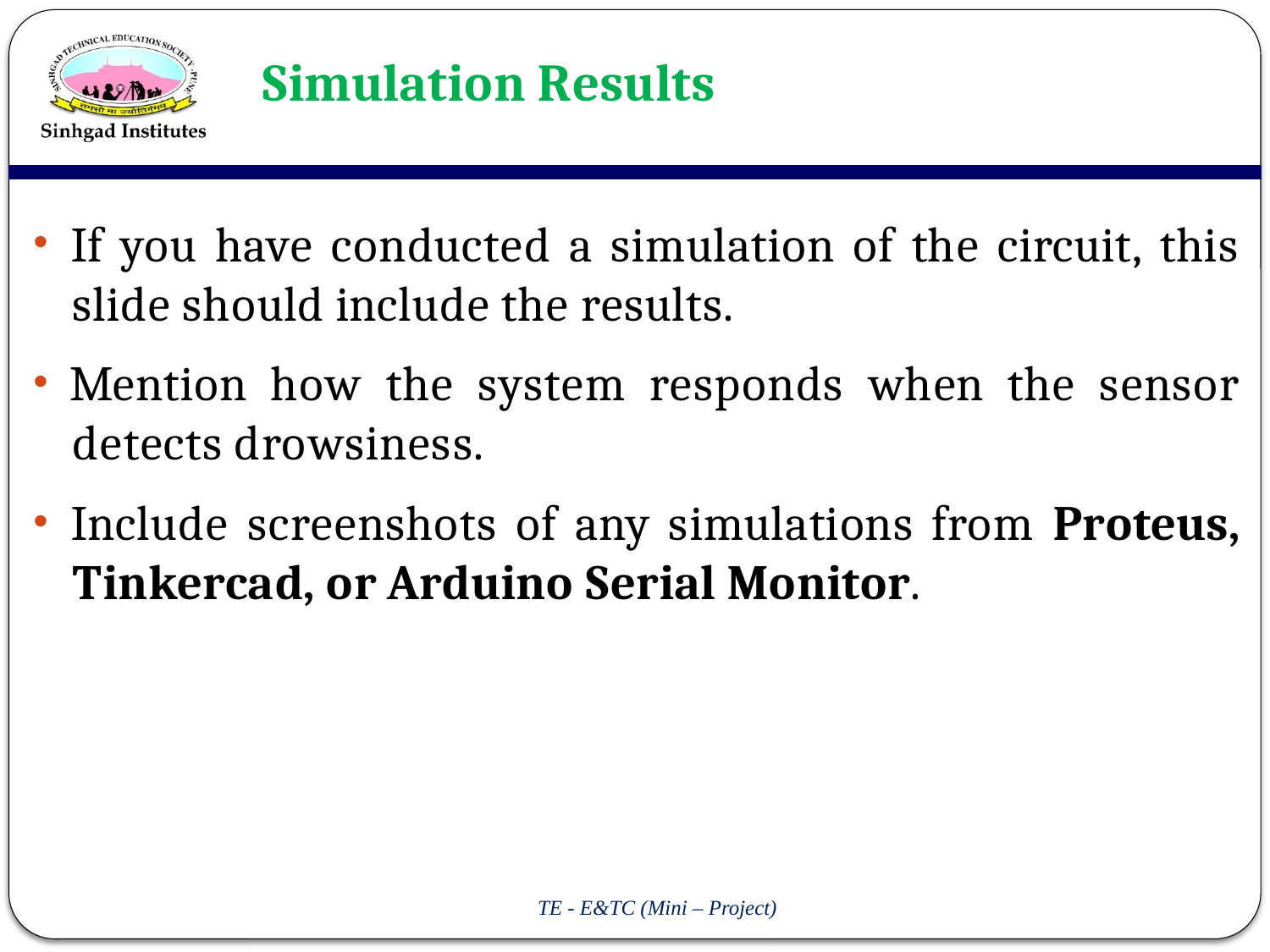

# Simulation Results
If you have conducted a simulation of the circuit, this slide should include the results.
Mention how the system responds when the sensor detects drowsiness.
Include screenshots of any simulations from Proteus, Tinkercad, or Arduino Serial Monitor.